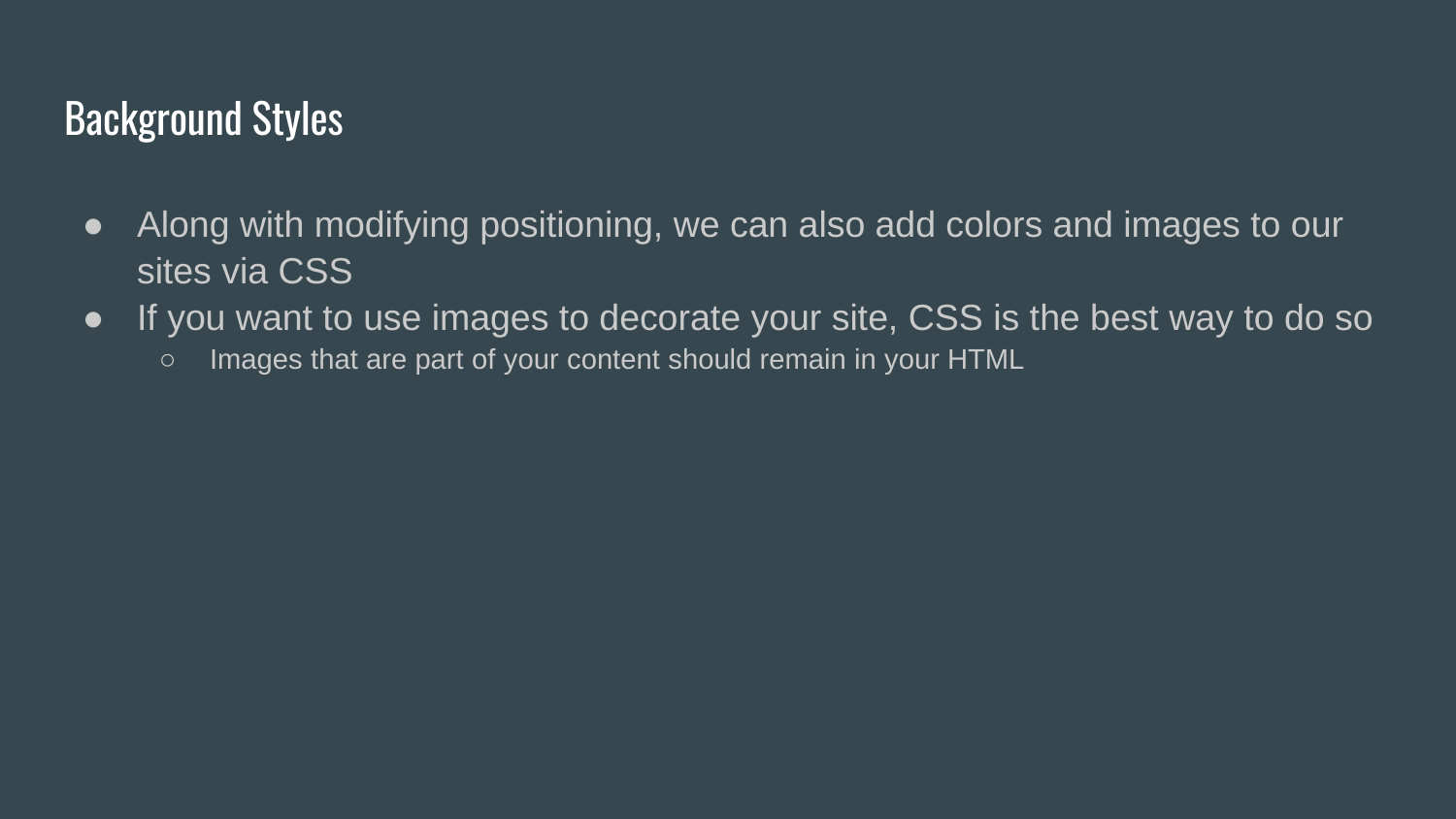

# Background Styles
Along with modifying positioning, we can also add colors and images to our sites via CSS
If you want to use images to decorate your site, CSS is the best way to do so
Images that are part of your content should remain in your HTML